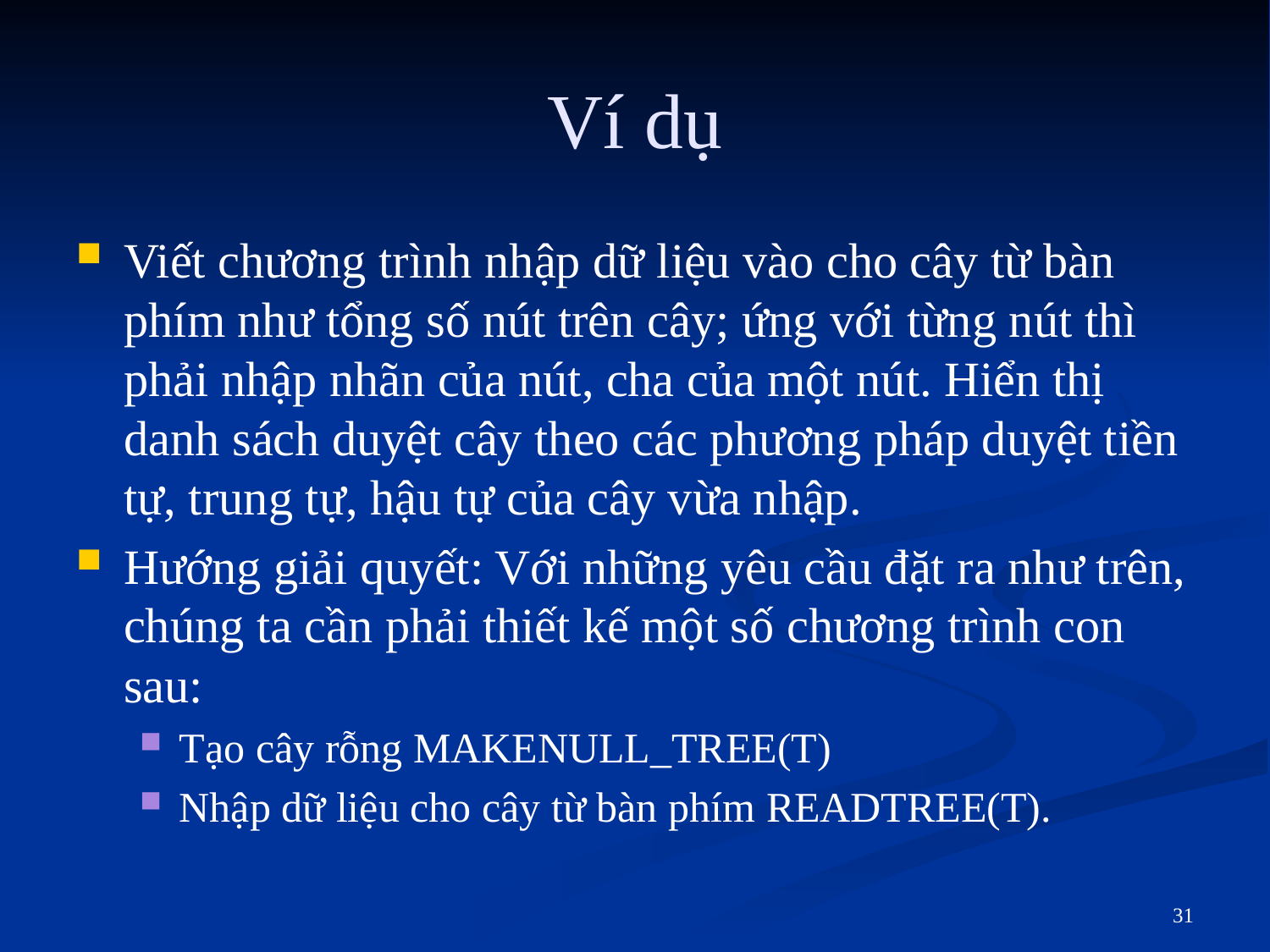

# Ví dụ
Viết chương trình nhập dữ liệu vào cho cây từ bàn phím như tổng số nút trên cây; ứng với từng nút thì phải nhập nhãn của nút, cha của một nút. Hiển thị danh sách duyệt cây theo các phương pháp duyệt tiền tự, trung tự, hậu tự của cây vừa nhập.
Hướng giải quyết: Với những yêu cầu đặt ra như trên, chúng ta cần phải thiết kế một số chương trình con sau:
Tạo cây rỗng MAKENULL_TREE(T)
Nhập dữ liệu cho cây từ bàn phím READTREE(T).
31